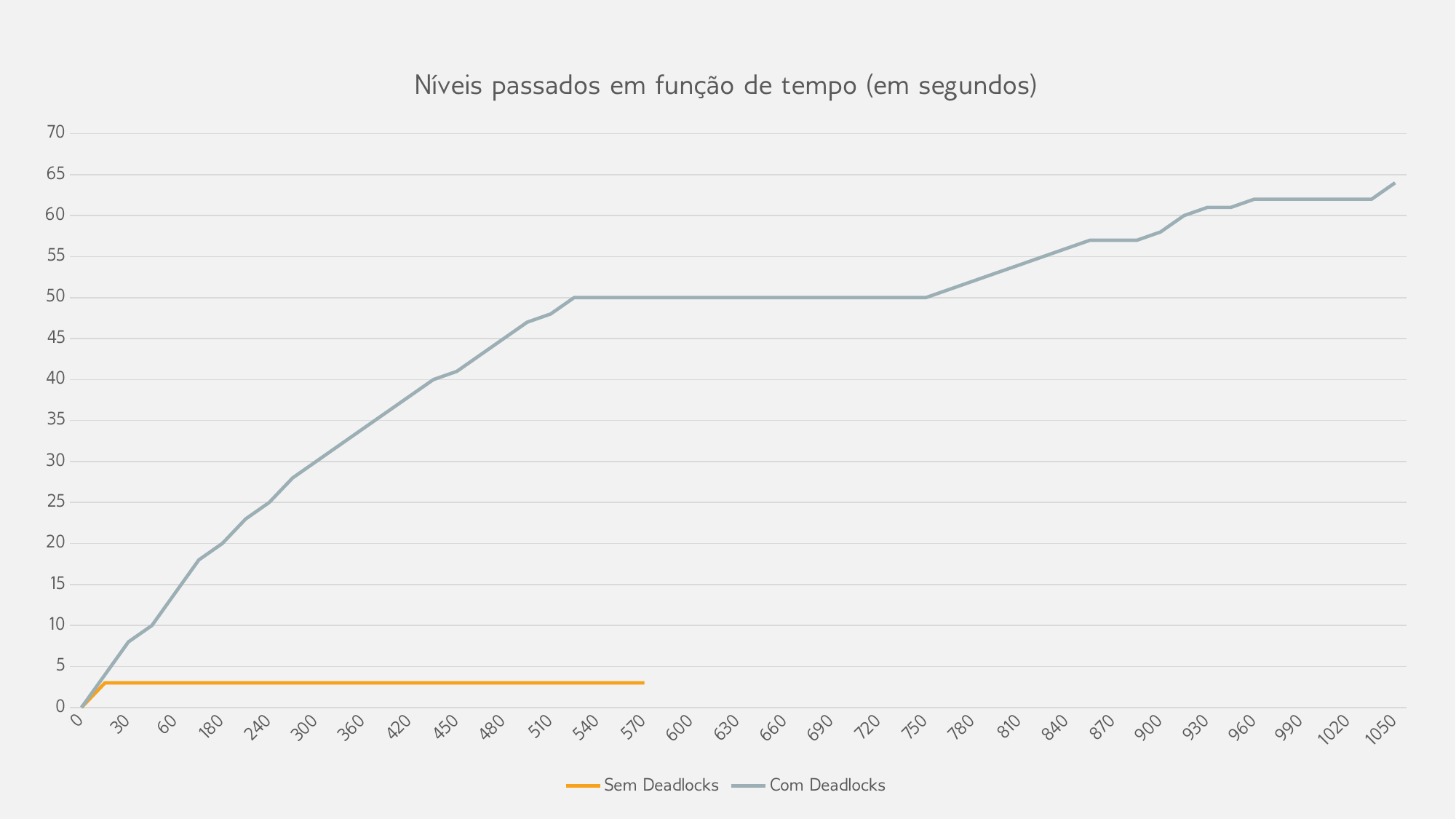

### Chart: Níveis passados em função de tempo (em segundos)

| Category | Sem Deadlocks | Com Deadlocks |
|---|---|---|
| 0 | 0.0 | 0.0 |
| 15 | 3.0 | 4.0 |
| 30 | 3.0 | 8.0 |
| 45 | 3.0 | 10.0 |
| 60 | 3.0 | 14.0 |
| 150 | 3.0 | 18.0 |
| 180 | 3.0 | 20.0 |
| 210 | 3.0 | 23.0 |
| 240 | 3.0 | 25.0 |
| 270 | 3.0 | 28.0 |
| 300 | 3.0 | 30.0 |
| 330 | 3.0 | 32.0 |
| 360 | 3.0 | 34.0 |
| 390 | 3.0 | 36.0 |
| 420 | 3.0 | 38.0 |
| 435 | 3.0 | 40.0 |
| 450 | 3.0 | 41.0 |
| 465 | 3.0 | 43.0 |
| 480 | 3.0 | 45.0 |
| 495 | 3.0 | 47.0 |
| 510 | 3.0 | 48.0 |
| 525 | 3.0 | 50.0 |
| 540 | 3.0 | 50.0 |
| 555 | 3.0 | 50.0 |
| 570 | 3.0 | 50.0 |
| 585 | None | 50.0 |
| 600 | None | 50.0 |
| 615 | None | 50.0 |
| 630 | None | 50.0 |
| 645 | None | 50.0 |
| 660 | None | 50.0 |
| 675 | None | 50.0 |
| 690 | None | 50.0 |
| 705 | None | 50.0 |
| 720 | None | 50.0 |
| 735 | None | 50.0 |
| 750 | None | 50.0 |
| 765 | None | 51.0 |
| 780 | None | 52.0 |
| 795 | None | 53.0 |
| 810 | None | 54.0 |
| 825 | None | 55.0 |
| 840 | None | 56.0 |
| 855 | None | 57.0 |
| 870 | None | 57.0 |
| 885 | None | 57.0 |
| 900 | None | 58.0 |
| 915 | None | 60.0 |
| 930 | None | 61.0 |
| 945 | None | 61.0 |
| 960 | None | 62.0 |
| 975 | None | 62.0 |
| 990 | None | 62.0 |
| 1005 | None | 62.0 |
| 1020 | None | 62.0 |
| 1035 | None | 62.0 |
| 1050 | None | 64.0 |